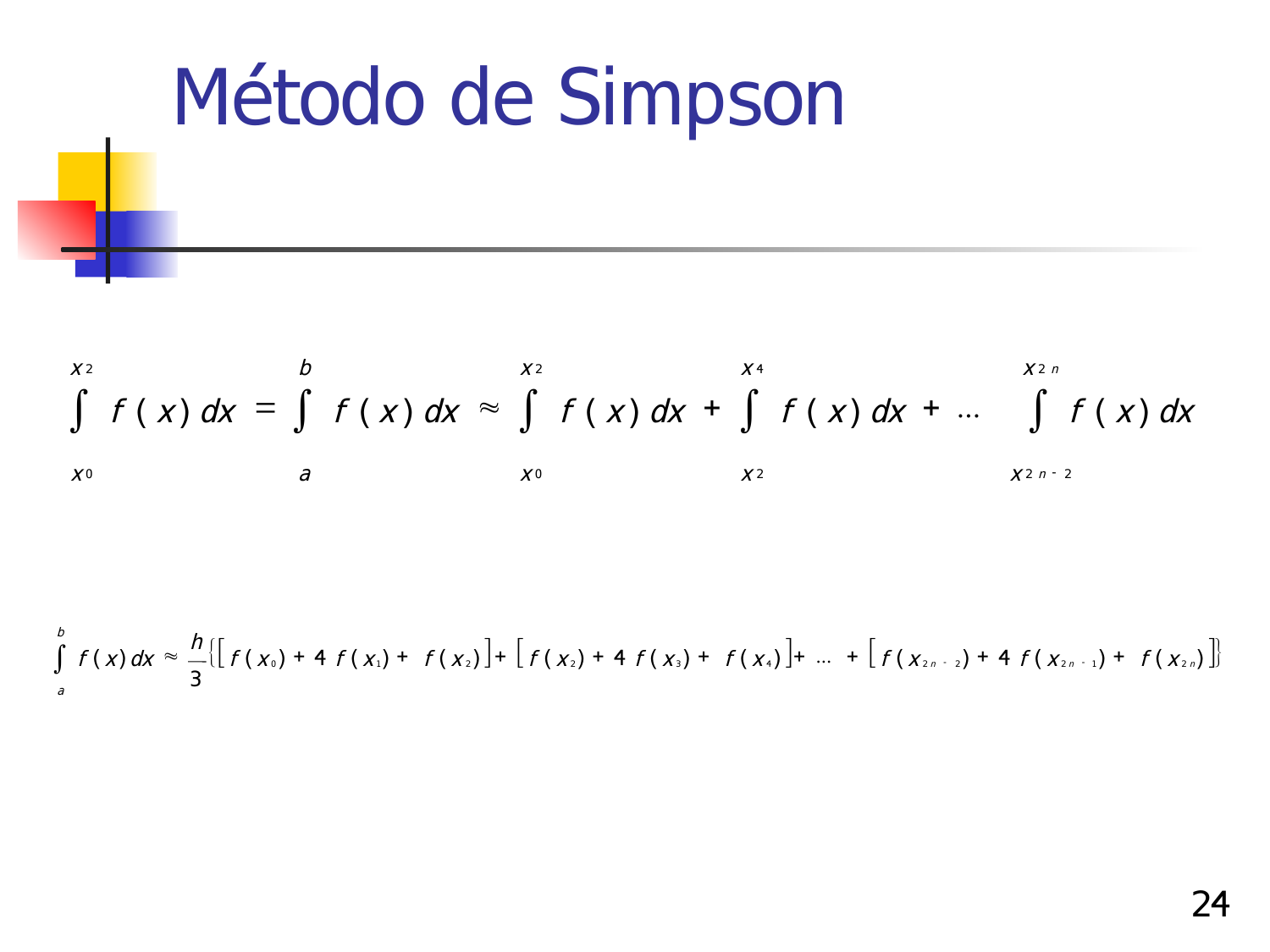

# Método de Simpson

x
b
x
x
x
2
2
4
2
n
∫
∫
∫
∫
∫
=
≈
+
+ ...
f
(
x
)
dx
f
(
x
)
dx
f
(
x
)
dx
f
(
x
)
dx
f
(
x
)
dx
x
a
x
x
x
−
n
0
0
2
2
2

b
h
[
]
[
]
[
]
{
}
∫
≈
+
+
+
+
+
+ ...
+
+
+
(
)
(
)
4
(
)
(
)
(
)
4
(
)
(
)
(
)
4
(
)
(
)
f
x
dx
f
x
f
x
f
x
f
x
f
x
f
x
f
x
f
x
f
x
−
−
0
1
2
2
3
4
2
n
2
2
n
1
2
n

3
a
24